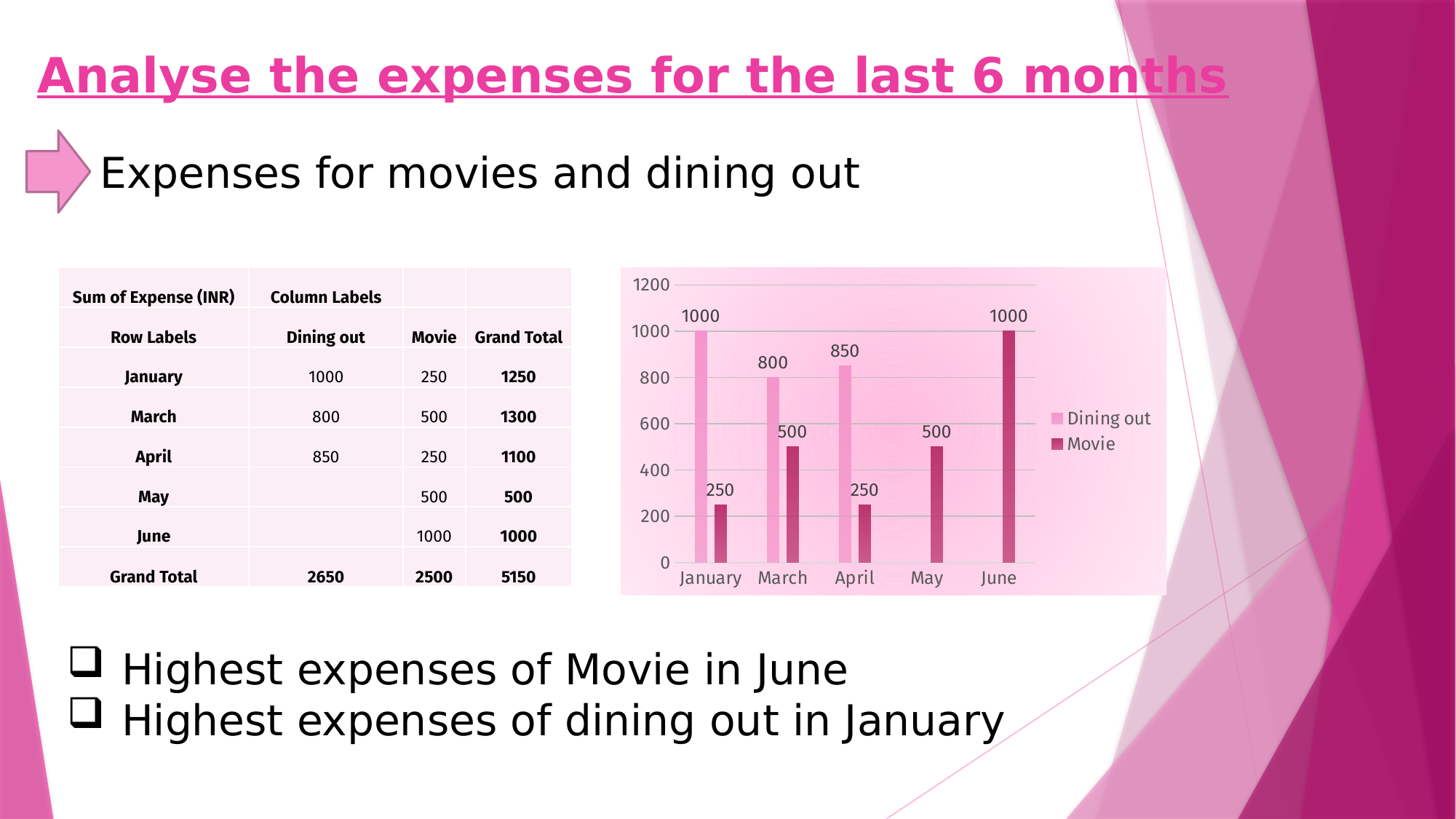

# Analyse the expenses for the last 6 months
Expenses for movies and dining out

### Chart

| Category | Dining out | Movie |
|---|---|---|
| January | 1000.0 | 250.0 |
| March | 800.0 | 500.0 |
| April | 850.0 | 250.0 |
| May | None | 500.0 |
| June | None | 1000.0 |
| Sum of Expense (INR) | Column Labels |  |  |
| --- | --- | --- | --- |
| Row Labels | Dining out | Movie | Grand Total |
| January | 1000 | 250 | 1250 |
| March | 800 | 500 | 1300 |
| April | 850 | 250 | 1100 |
| May |  | 500 | 500 |
| June |  | 1000 | 1000 |
| Grand Total | 2650 | 2500 | 5150 |
Highest expenses of Movie in June
Highest expenses of dining out in January